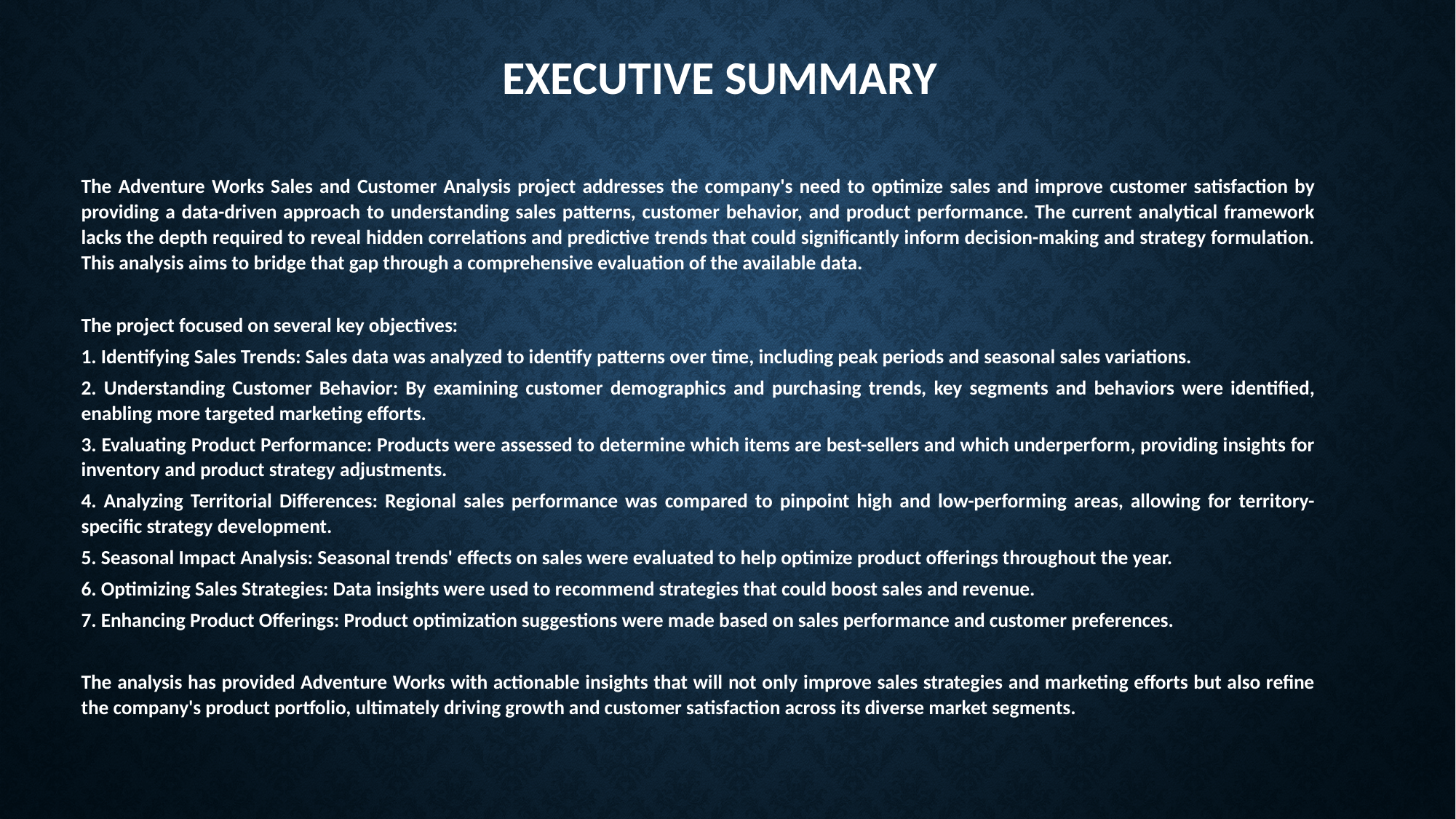

# Executive summary
The Adventure Works Sales and Customer Analysis project addresses the company's need to optimize sales and improve customer satisfaction by providing a data-driven approach to understanding sales patterns, customer behavior, and product performance. The current analytical framework lacks the depth required to reveal hidden correlations and predictive trends that could significantly inform decision-making and strategy formulation. This analysis aims to bridge that gap through a comprehensive evaluation of the available data.

The project focused on several key objectives:
1. Identifying Sales Trends: Sales data was analyzed to identify patterns over time, including peak periods and seasonal sales variations.
2. Understanding Customer Behavior: By examining customer demographics and purchasing trends, key segments and behaviors were identified, enabling more targeted marketing efforts.
3. Evaluating Product Performance: Products were assessed to determine which items are best-sellers and which underperform, providing insights for inventory and product strategy adjustments.
4. Analyzing Territorial Differences: Regional sales performance was compared to pinpoint high and low-performing areas, allowing for territory-specific strategy development.
5. Seasonal Impact Analysis: Seasonal trends' effects on sales were evaluated to help optimize product offerings throughout the year.
6. Optimizing Sales Strategies: Data insights were used to recommend strategies that could boost sales and revenue.
7. Enhancing Product Offerings: Product optimization suggestions were made based on sales performance and customer preferences.

The analysis has provided Adventure Works with actionable insights that will not only improve sales strategies and marketing efforts but also refine the company's product portfolio, ultimately driving growth and customer satisfaction across its diverse market segments.